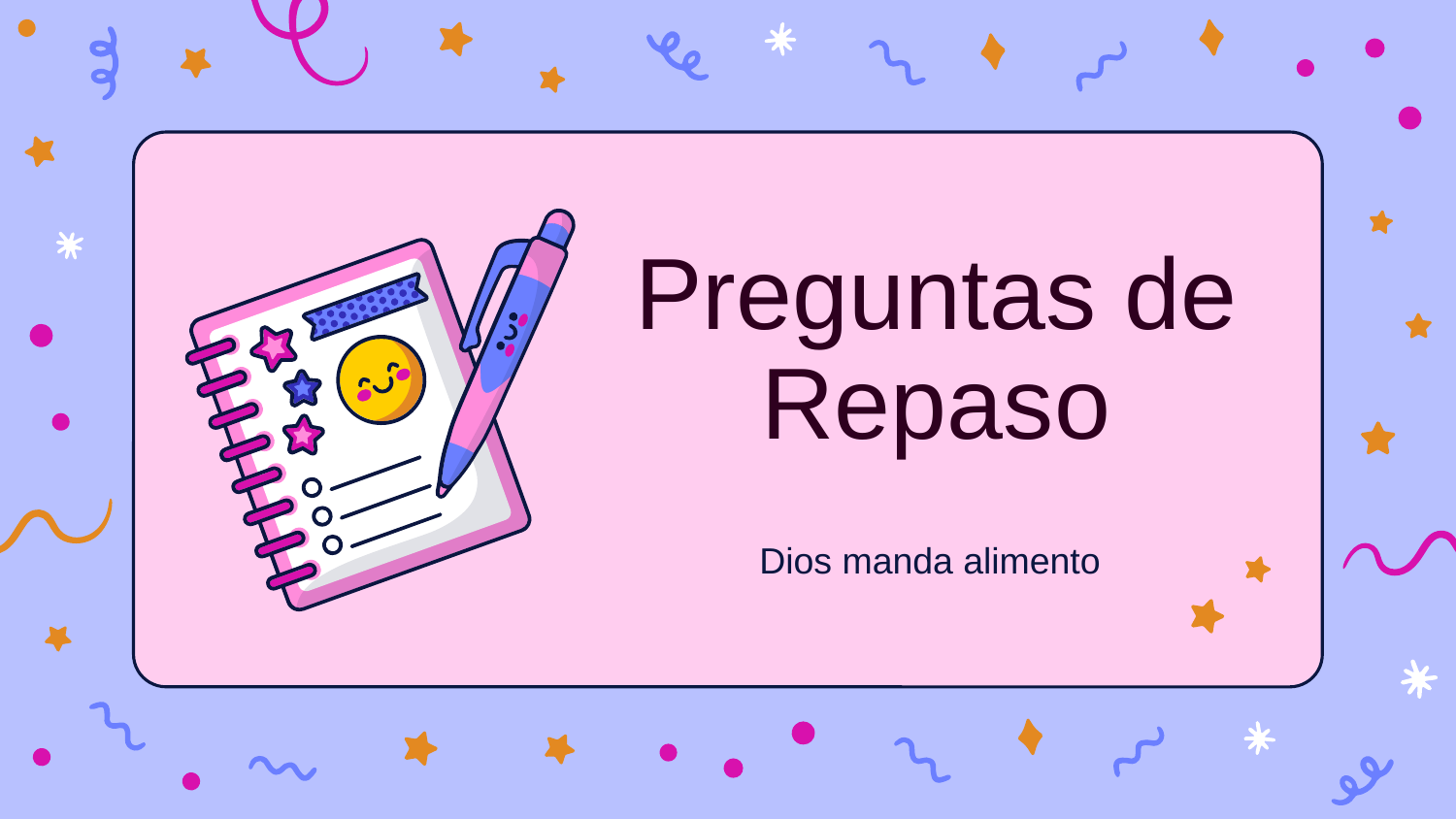

# Preguntas de Repaso

Dios manda alimento